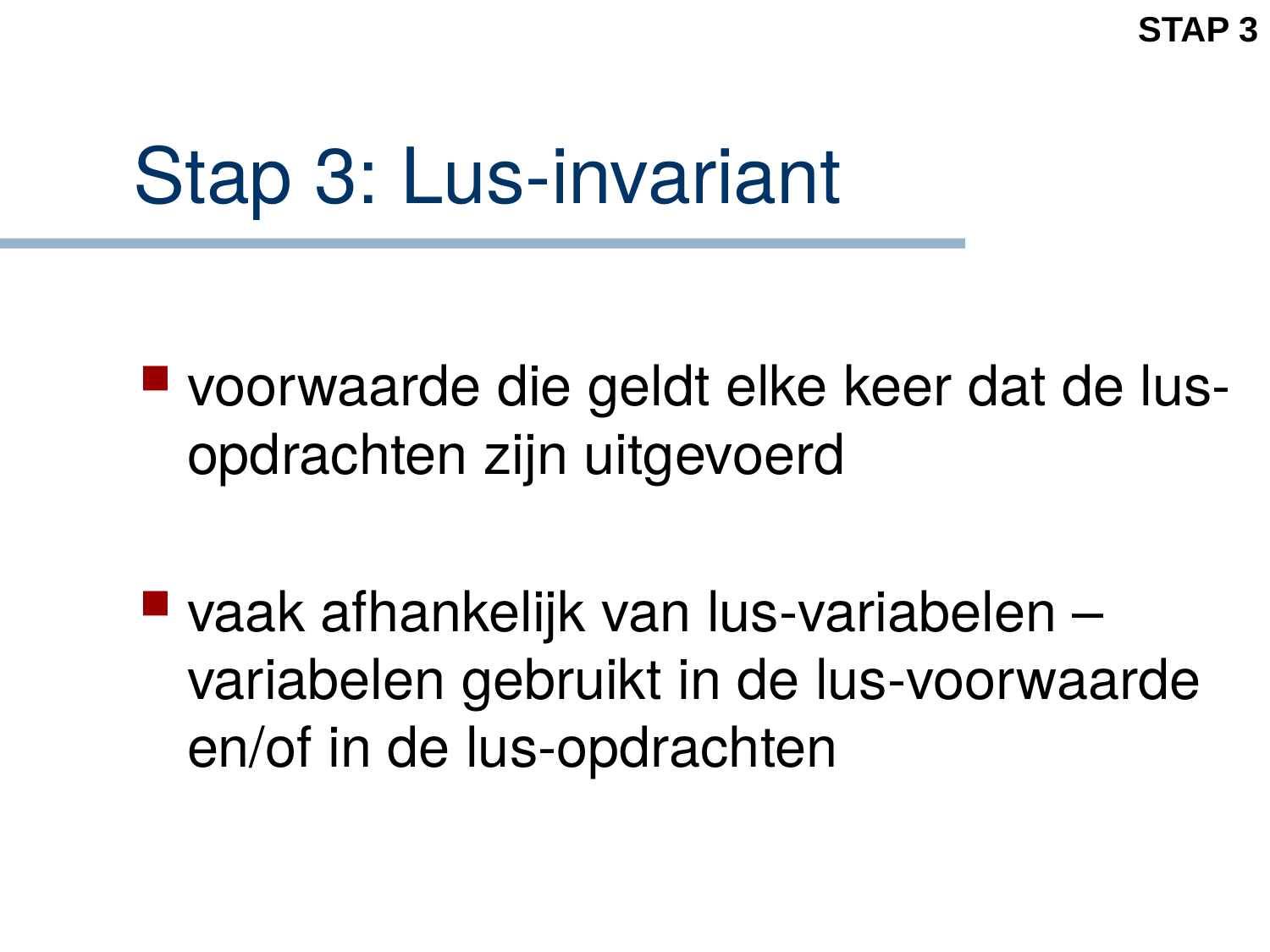

STAP 3
# Stap 3: Lus-invariant

voorwaarde die geldt elke keer dat de lus-opdrachten zijn uitgevoerd

vaak afhankelijk van lus-variabelen – variabelen gebruikt in de lus-voorwaarde en/of in de lus-opdrachten